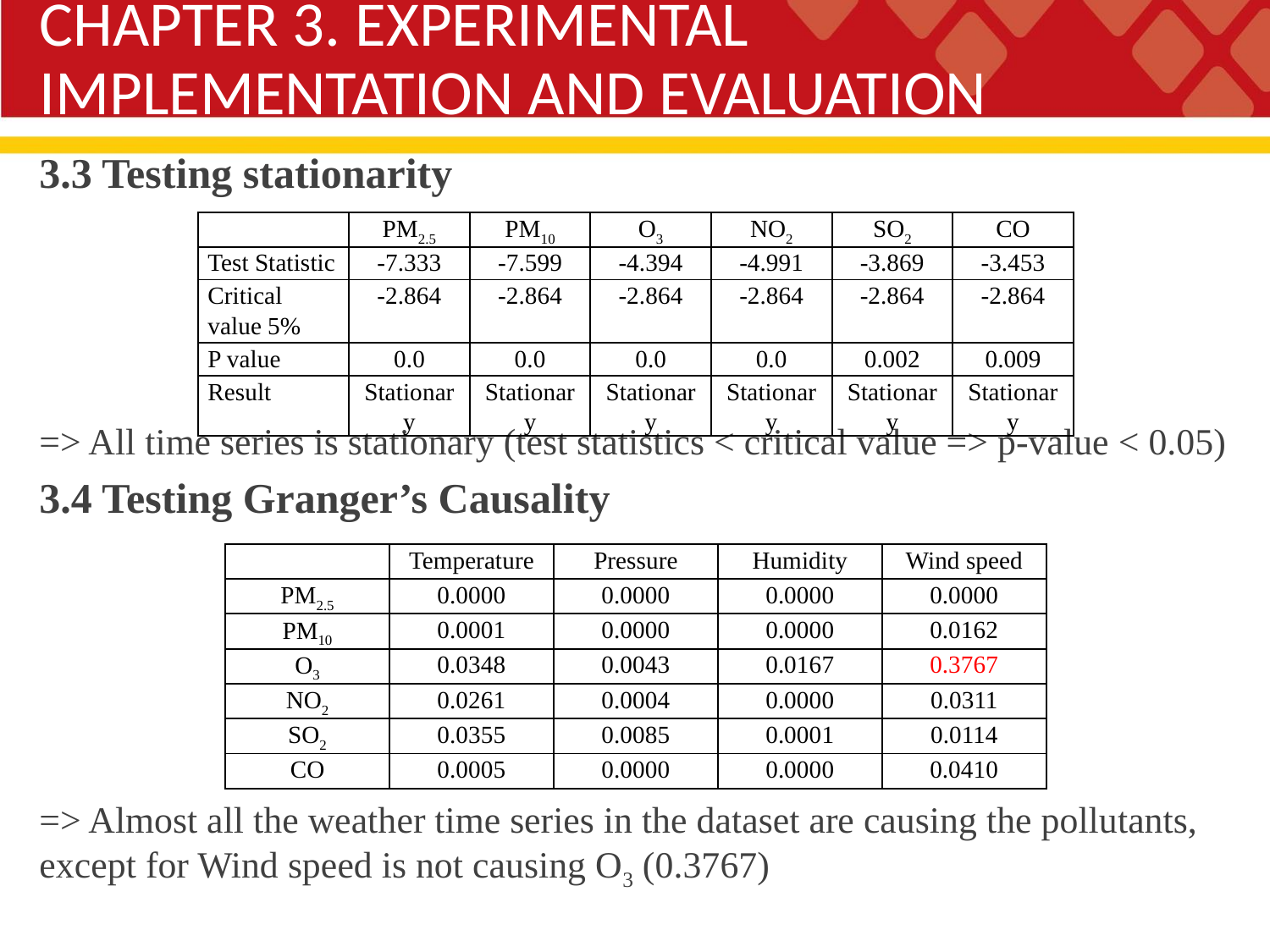

# CHAPTER 3. EXPERIMENTAL IMPLEMENTATION AND EVALUATION
3.3 Testing stationarity

=> All time series is stationary (test statistics < critical value => p-value < 0.05)
3.4 Testing Granger’s Causality

=> Almost all the weather time series in the dataset are causing the pollutants, except for Wind speed is not causing O3 (0.3767)
|  | PM2.5 | PM10 | O3 | NO2 | SO2 | CO |
| --- | --- | --- | --- | --- | --- | --- |
| Test Statistic | -7.333 | -7.599 | -4.394 | -4.991 | -3.869 | -3.453 |
| Critical value 5% | -2.864 | -2.864 | -2.864 | -2.864 | -2.864 | -2.864 |
| P value | 0.0 | 0.0 | 0.0 | 0.0 | 0.002 | 0.009 |
| Result | Stationary | Stationary | Stationary | Stationary | Stationary | Stationary |
|  | Temperature | Pressure | Humidity | Wind speed |
| --- | --- | --- | --- | --- |
| PM2.5 | 0.0000 | 0.0000 | 0.0000 | 0.0000 |
| PM10 | 0.0001 | 0.0000 | 0.0000 | 0.0162 |
| O3 | 0.0348 | 0.0043 | 0.0167 | 0.3767 |
| NO2 | 0.0261 | 0.0004 | 0.0000 | 0.0311 |
| SO2 | 0.0355 | 0.0085 | 0.0001 | 0.0114 |
| CO | 0.0005 | 0.0000 | 0.0000 | 0.0410 |